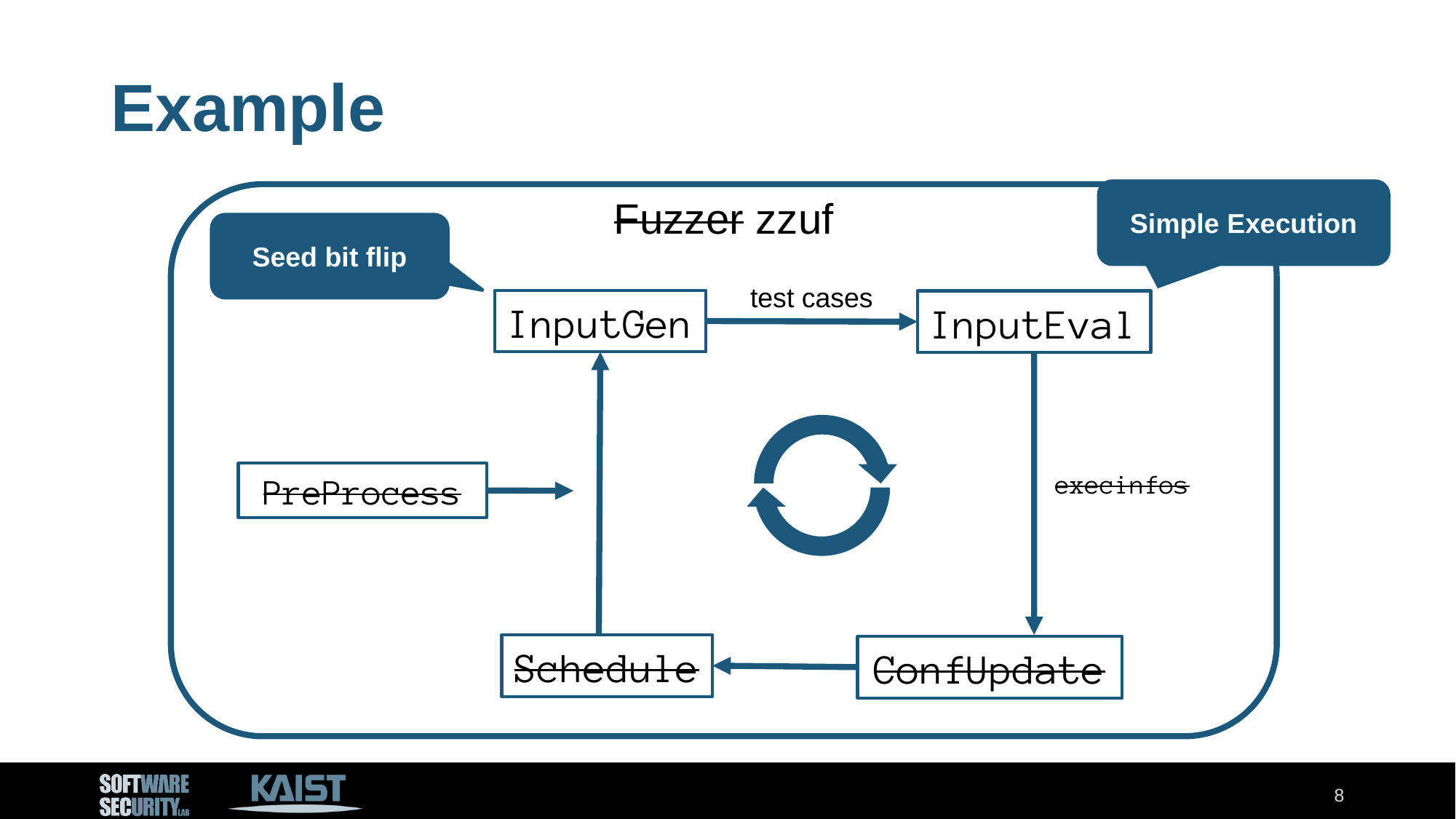

# Example
Simple Execution

Fuzzer zzuf
Seed bit flip
test cases
InputGen
InputEval

execinfos
PreProcess
Schedule
ConfUpdate
8